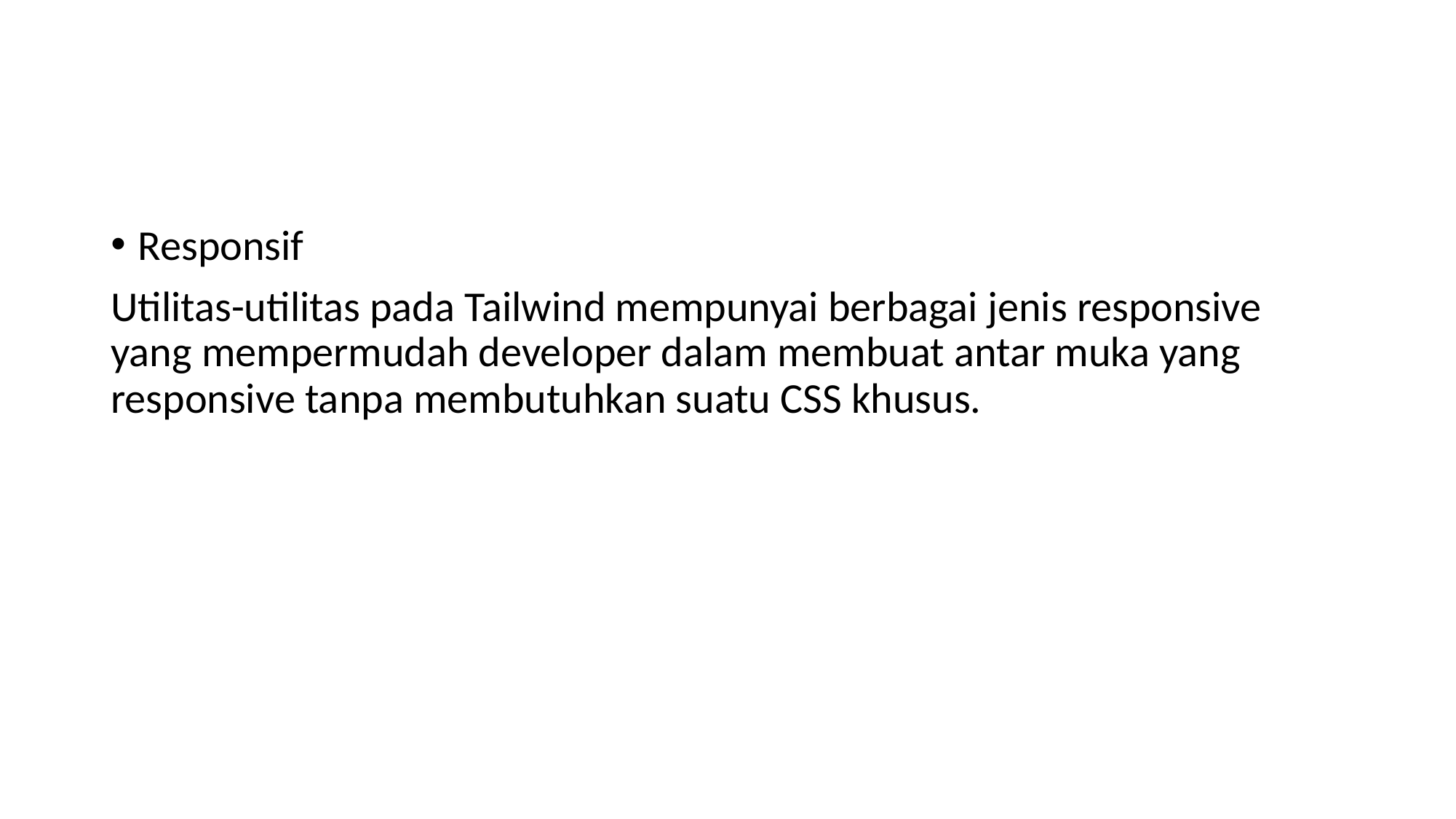

#
Responsif
Utilitas-utilitas pada Tailwind mempunyai berbagai jenis responsive yang mempermudah developer dalam membuat antar muka yang responsive tanpa membutuhkan suatu CSS khusus.